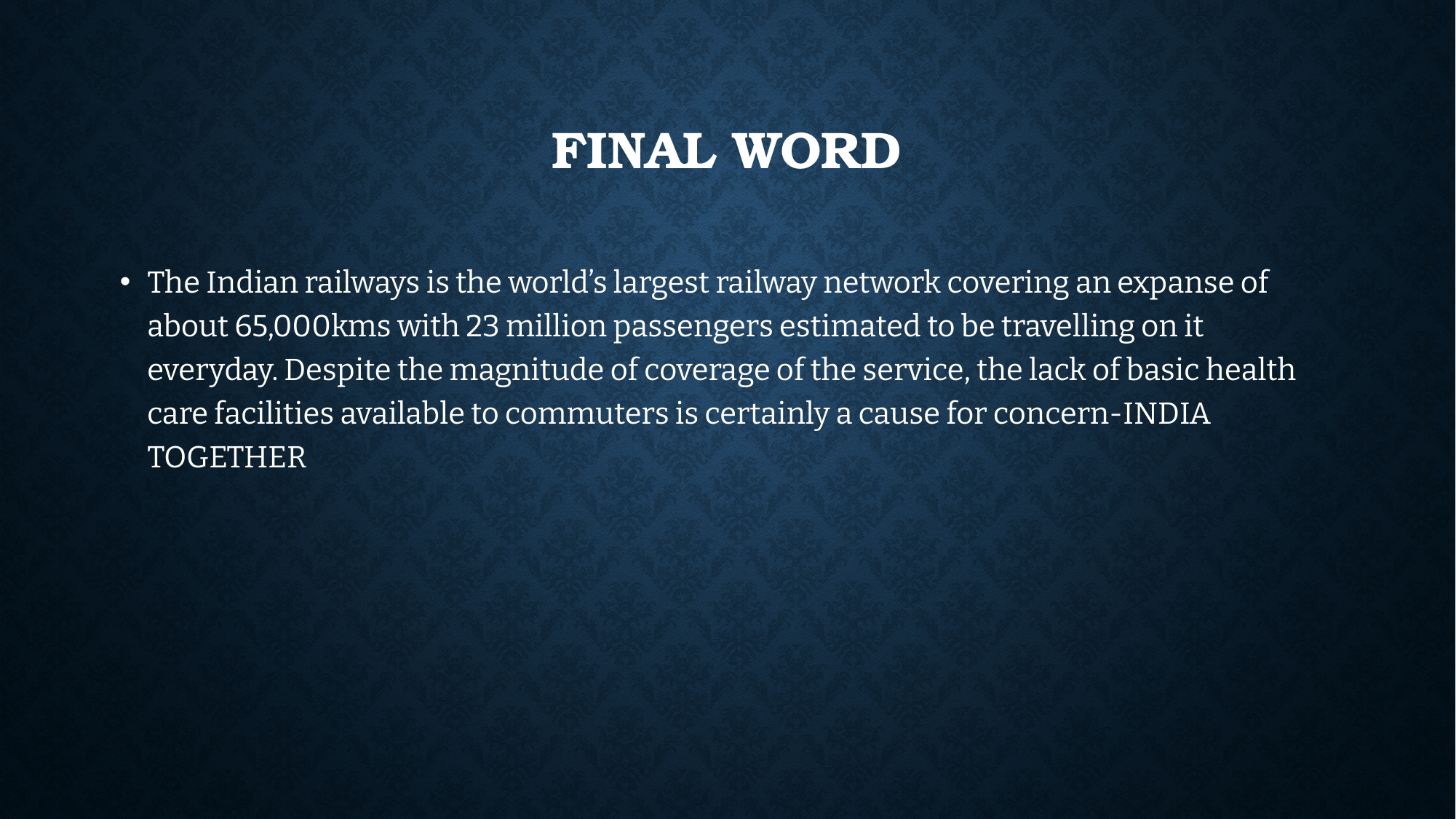

# Final word
The Indian railways is the world’s largest railway network covering an expanse of about 65,000kms with 23 million passengers estimated to be travelling on it everyday. Despite the magnitude of coverage of the service, the lack of basic health care facilities available to commuters is certainly a cause for concern-INDIA TOGETHER